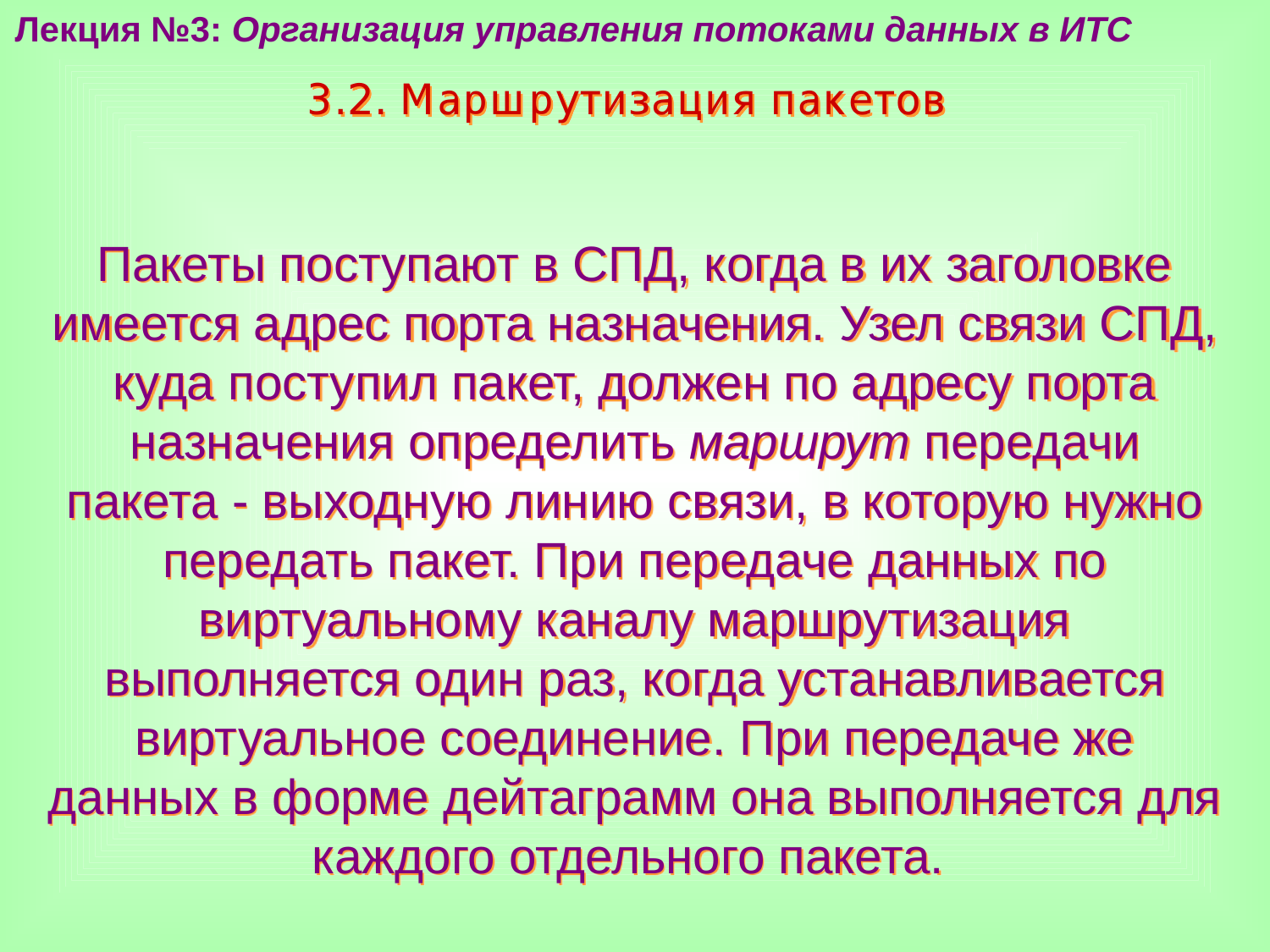

Лекция №3: Организация управления потоками данных в ИТС
3.2. Маршрутизация пакетов
Пакеты поступают в СПД, когда в их заголовке имеется адрес порта назначения. Узел связи СПД, куда поступил пакет, должен по адресу порта назначения определить маршрут передачи пакета - выходную линию связи, в которую нужно передать пакет. При передаче данных по виртуальному каналу маршрутизация выполняется один раз, когда устанавливается виртуальное соединение. При передаче же данных в форме дейтаграмм она выполняется для каждого отдельного пакета.